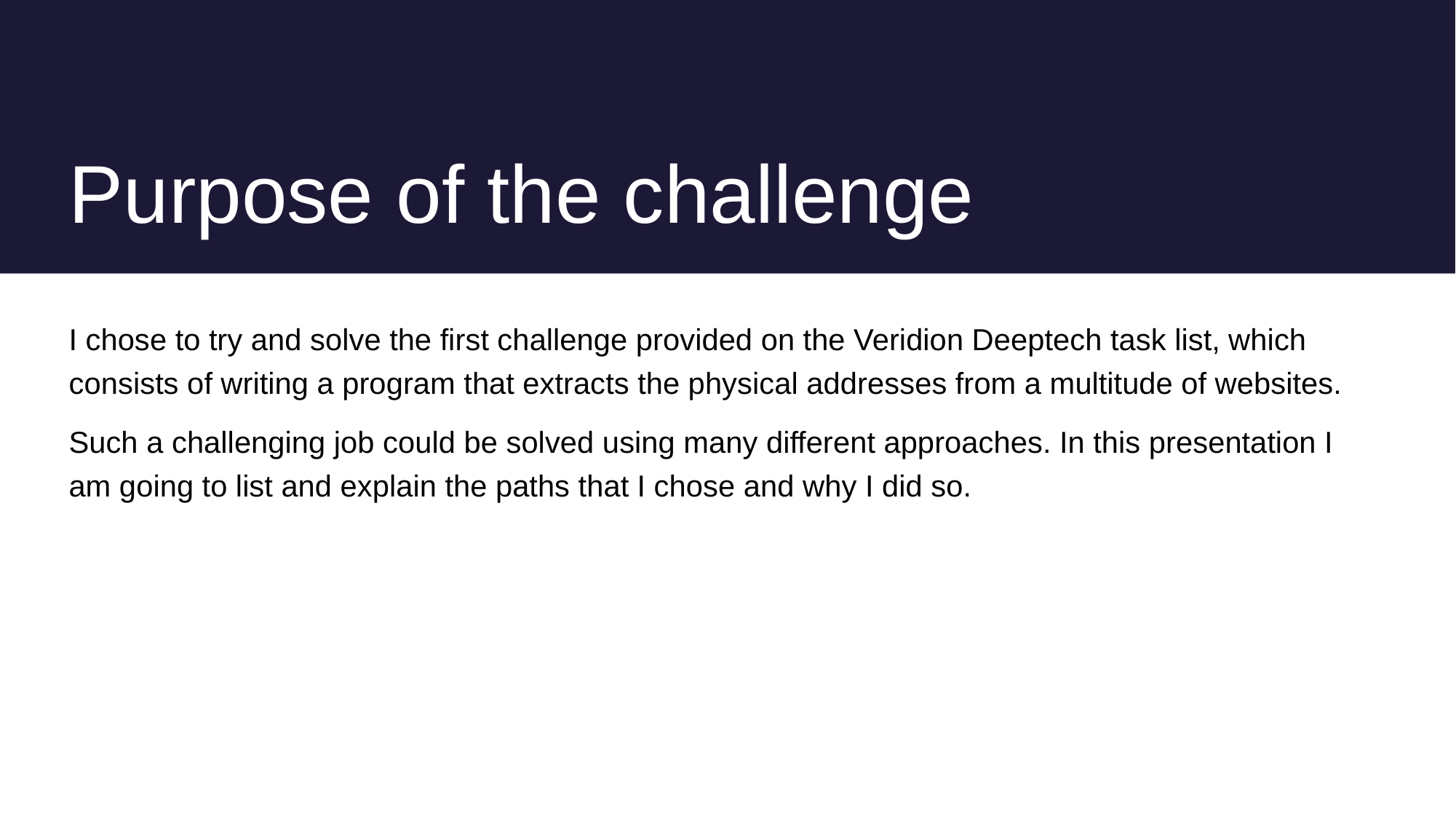

# Purpose of the challenge
I chose to try and solve the first challenge provided on the Veridion Deeptech task list, which consists of writing a program that extracts the physical addresses from a multitude of websites.
Such a challenging job could be solved using many different approaches. In this presentation I am going to list and explain the paths that I chose and why I did so.